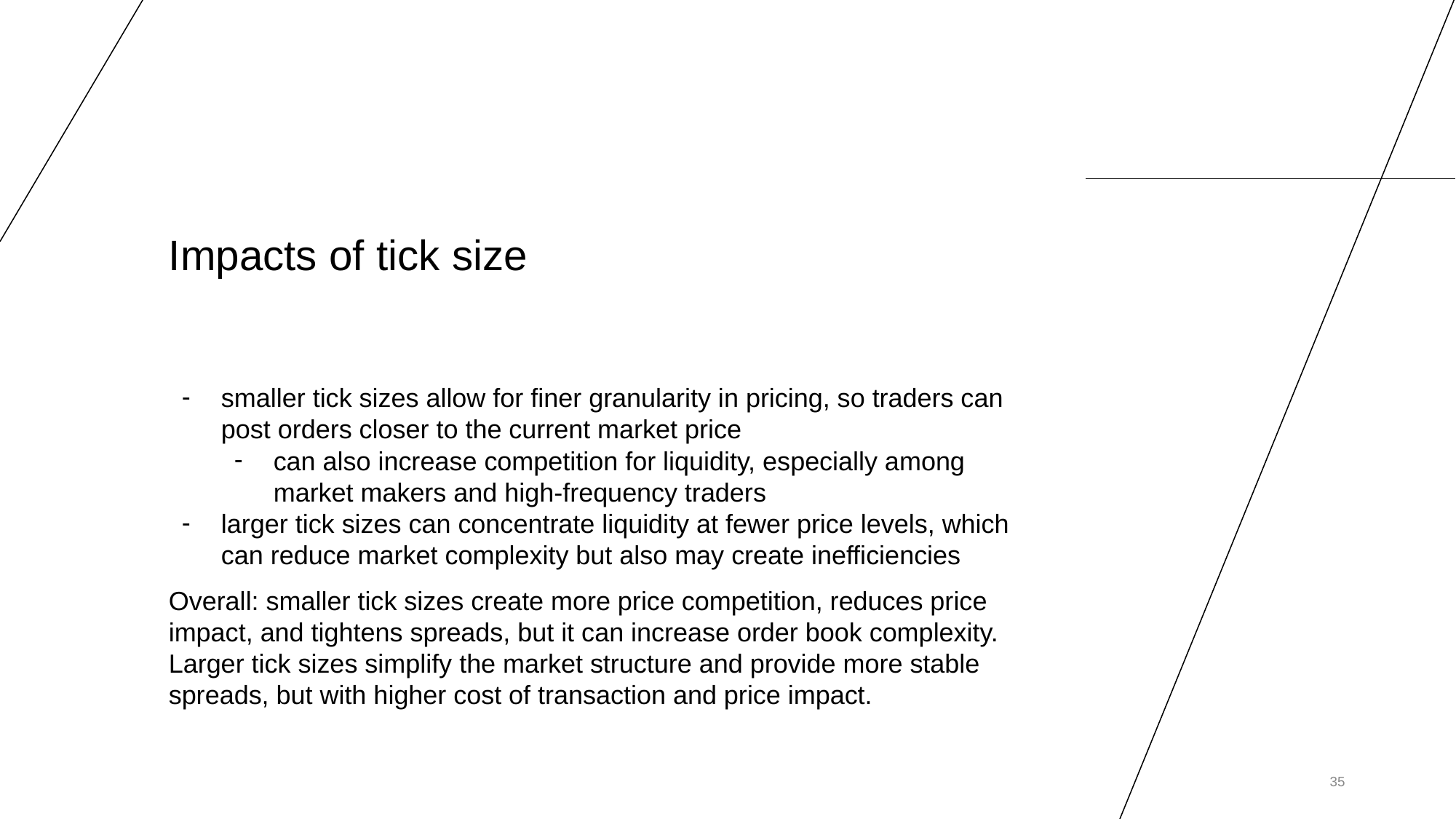

# Impacts of tick size

smaller tick sizes allow for finer granularity in pricing, so traders can post orders closer to the current market price
can also increase competition for liquidity, especially among market makers and high-frequency traders
larger tick sizes can concentrate liquidity at fewer price levels, which can reduce market complexity but also may create inefficiencies
Overall: smaller tick sizes create more price competition, reduces price impact, and tightens spreads, but it can increase order book complexity. Larger tick sizes simplify the market structure and provide more stable spreads, but with higher cost of transaction and price impact.
35